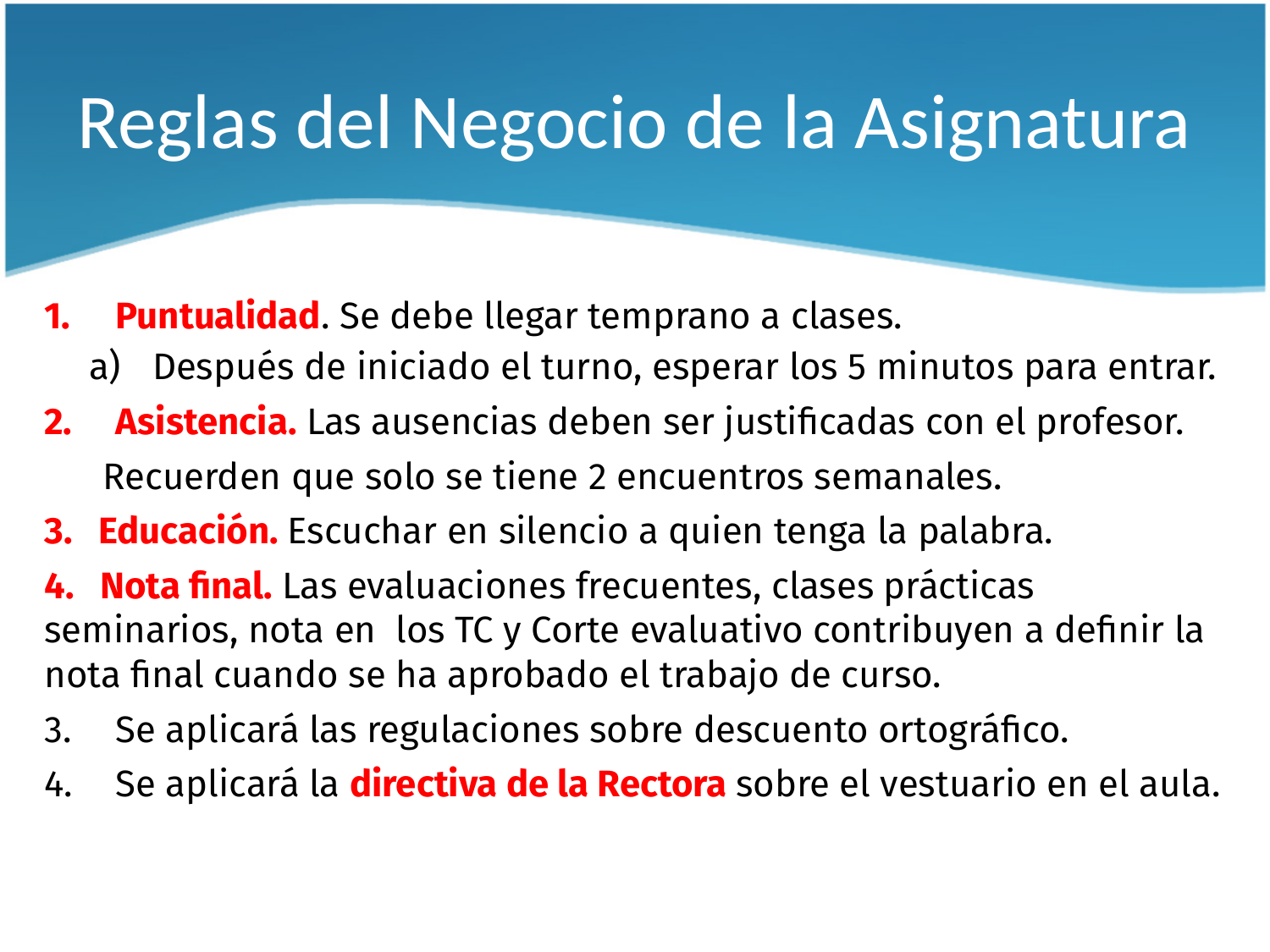

# Reglas del Negocio de la Asignatura
Puntualidad. Se debe llegar temprano a clases.
Después de iniciado el turno, esperar los 5 minutos para entrar.
Asistencia. Las ausencias deben ser justificadas con el profesor.
      Recuerden que solo se tiene 2 encuentros semanales.
3.   Educación. Escuchar en silencio a quien tenga la palabra.
4.   Nota final. Las evaluaciones frecuentes, clases prácticas  seminarios, nota en  los TC y Corte evaluativo contribuyen a definir la nota final cuando se ha aprobado el trabajo de curso.
Se aplicará las regulaciones sobre descuento ortográfico.
Se aplicará la directiva de la Rectora sobre el vestuario en el aula.